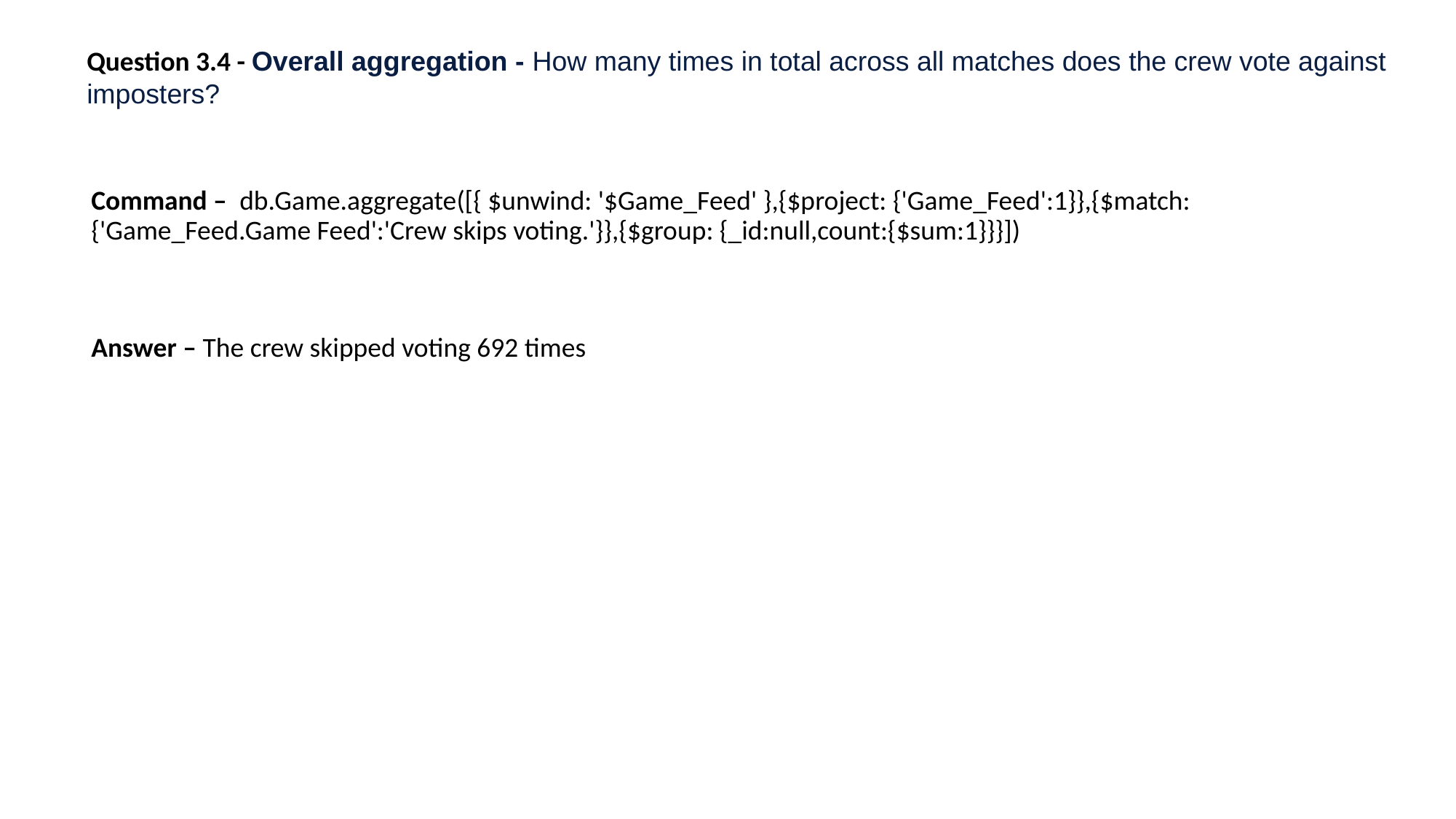

Question 3.4 - Overall aggregation - How many times in total across all matches does the crew vote against imposters?
Command –  db.Game.aggregate([{ $unwind: '$Game_Feed' },{$project: {'Game_Feed':1}},{$match:{'Game_Feed.Game Feed':'Crew skips voting.'}},{$group: {_id:null,count:{$sum:1}}}])
Answer – The crew skipped voting 692 times